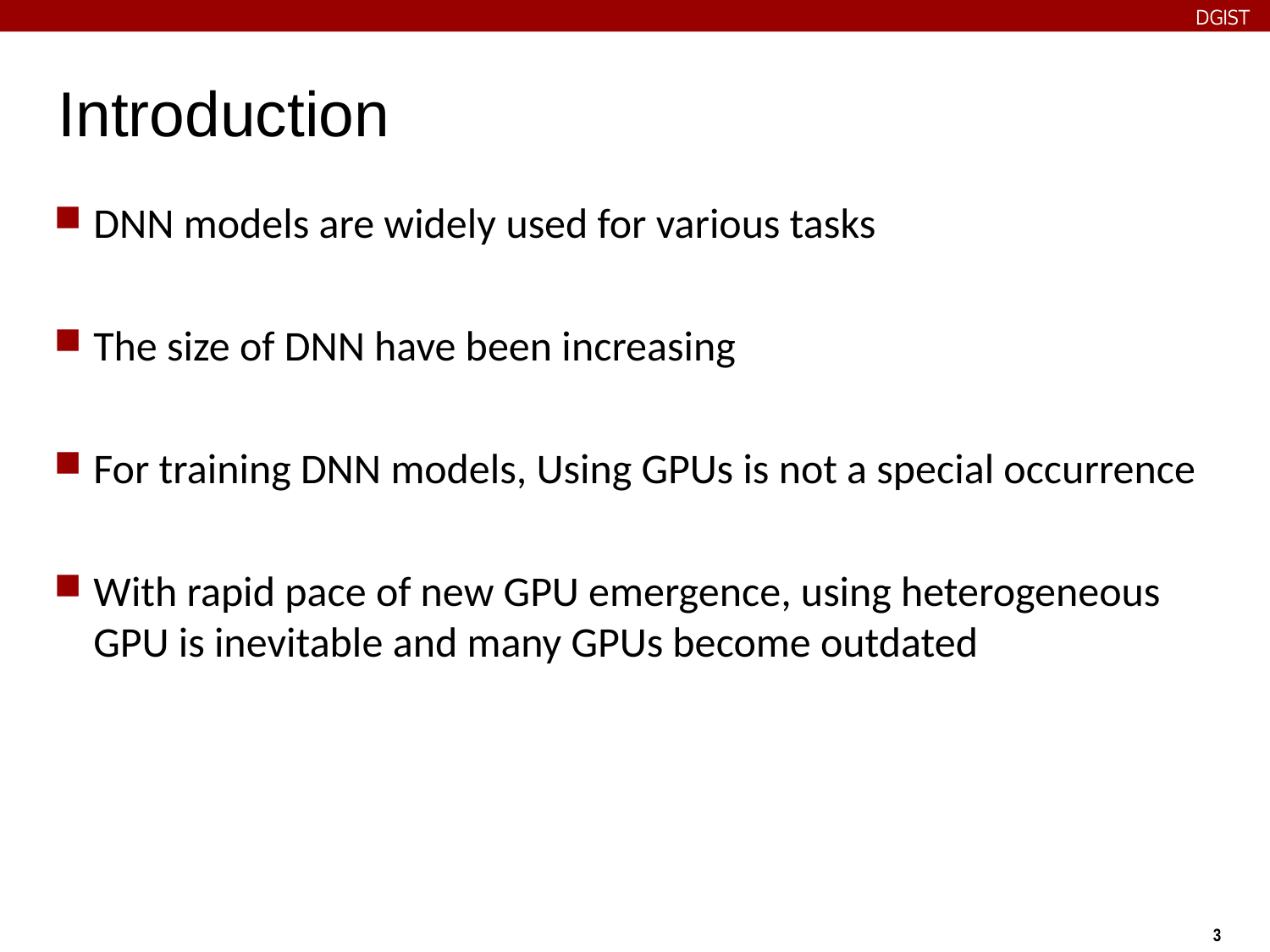

DGIST
# Introduction
DNN models are widely used for various tasks

The size of DNN have been increasing

For training DNN models, Using GPUs is not a special occurrence

With rapid pace of new GPU emergence, using heterogeneous GPU is inevitable and many GPUs become outdated